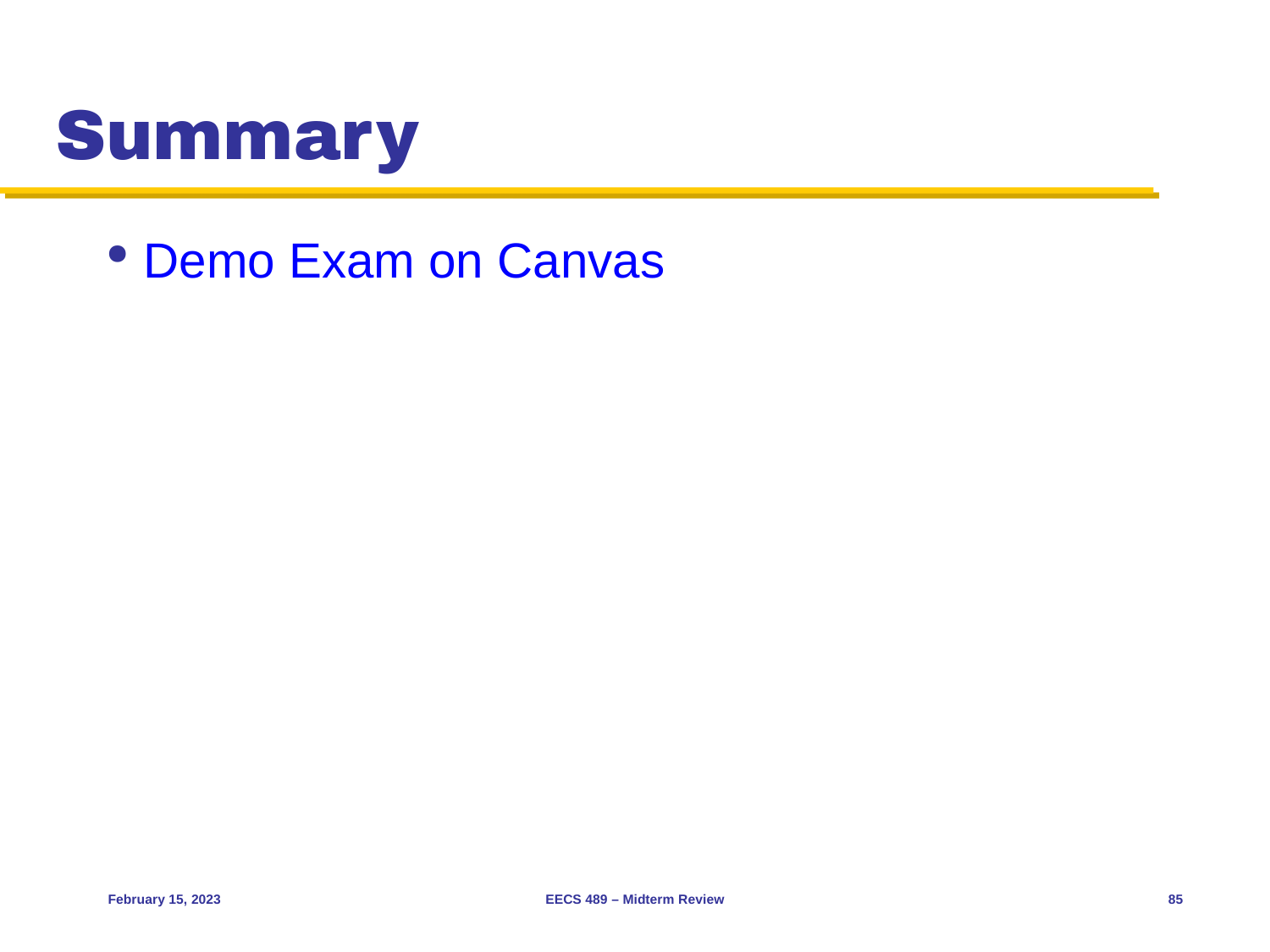

# Summary
Demo Exam on Canvas
February 15, 2023
EECS 489 – Midterm Review
85